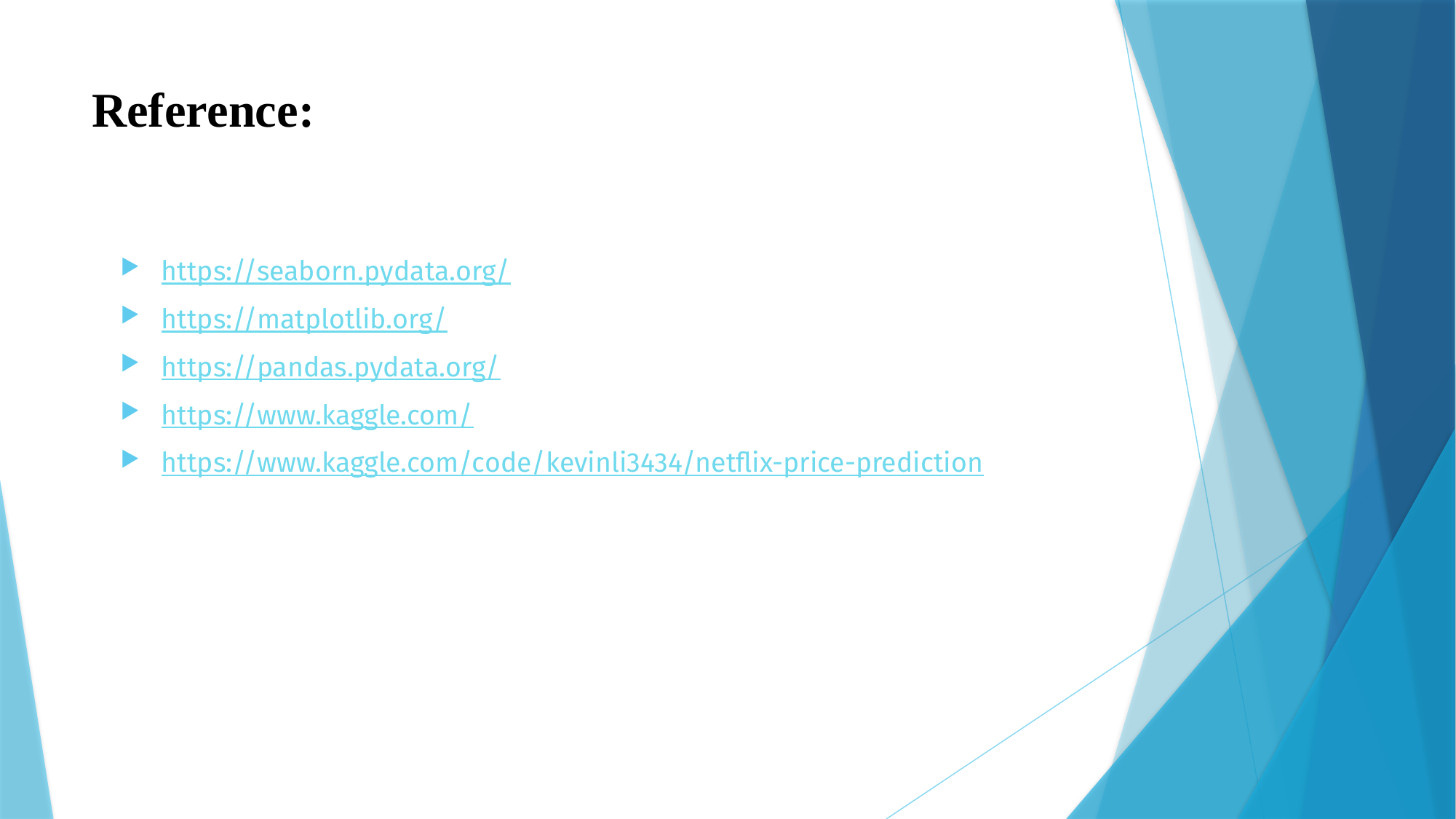

# Reference:
https://seaborn.pydata.org/
https://matplotlib.org/
https://pandas.pydata.org/
https://www.kaggle.com/
https://www.kaggle.com/code/kevinli3434/netflix-price-prediction